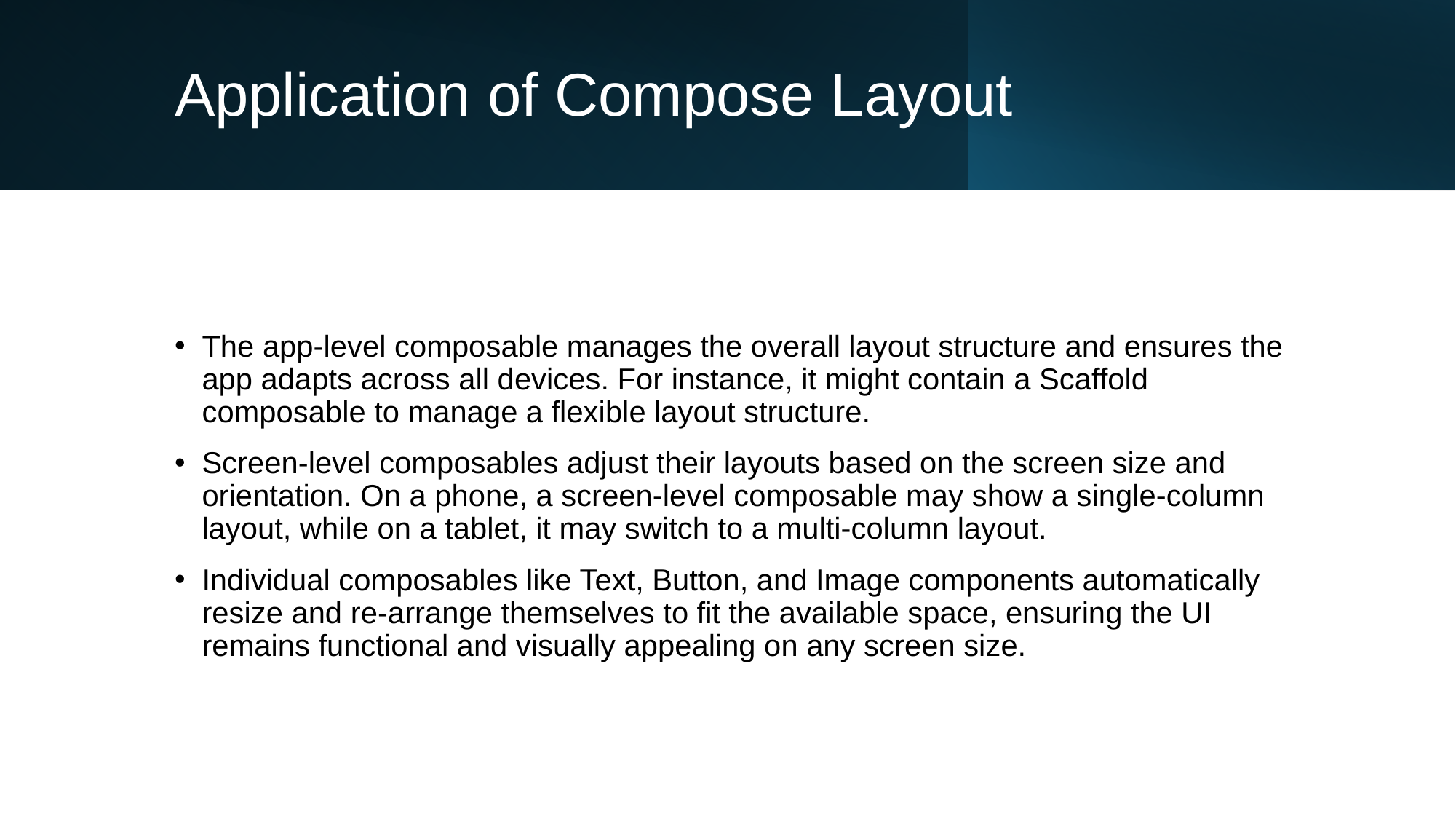

# Application of Compose Layout
The app-level composable manages the overall layout structure and ensures the app adapts across all devices. For instance, it might contain a Scaffold composable to manage a flexible layout structure.
Screen-level composables adjust their layouts based on the screen size and orientation. On a phone, a screen-level composable may show a single-column layout, while on a tablet, it may switch to a multi-column layout.
Individual composables like Text, Button, and Image components automatically resize and re-arrange themselves to fit the available space, ensuring the UI remains functional and visually appealing on any screen size.